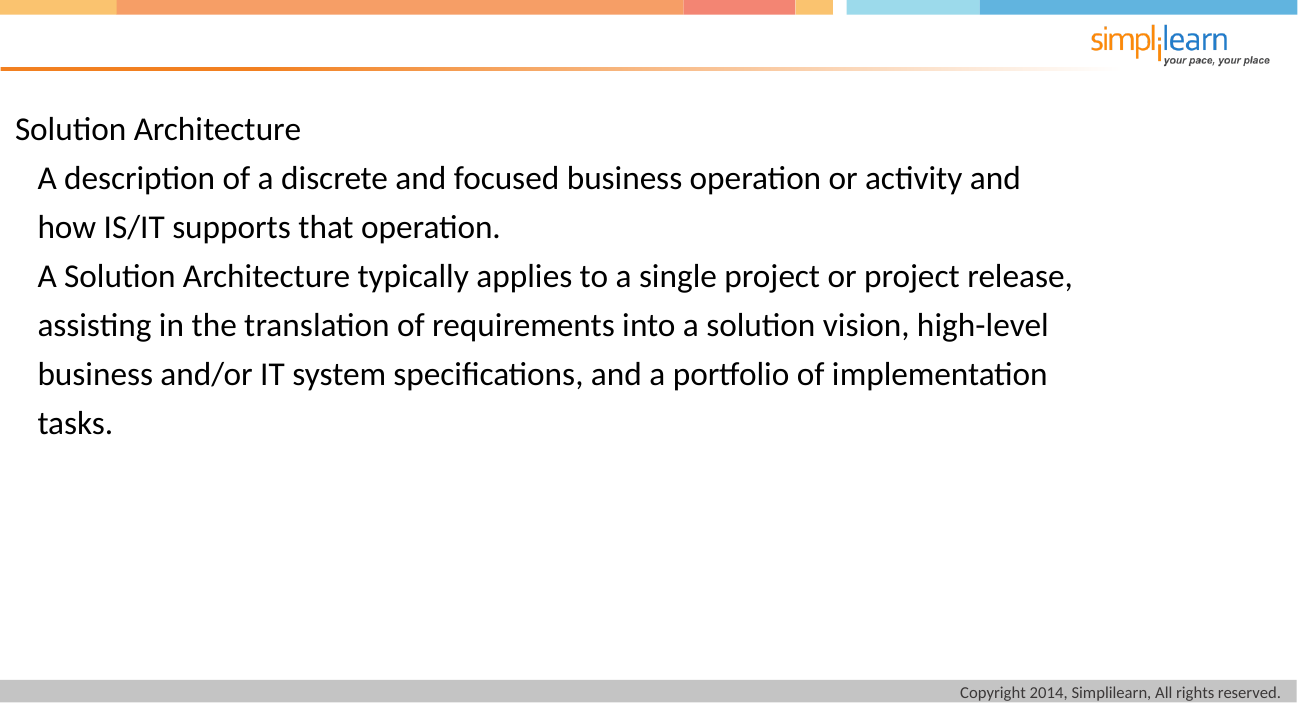

Solution Architecture
   A description of a discrete and focused business operation or activity and
   how IS/IT supports that operation.
   A Solution Architecture typically applies to a single project or project release,
   assisting in the translation of requirements into a solution vision, high-level
   business and/or IT system specifications, and a portfolio of implementation
   tasks.